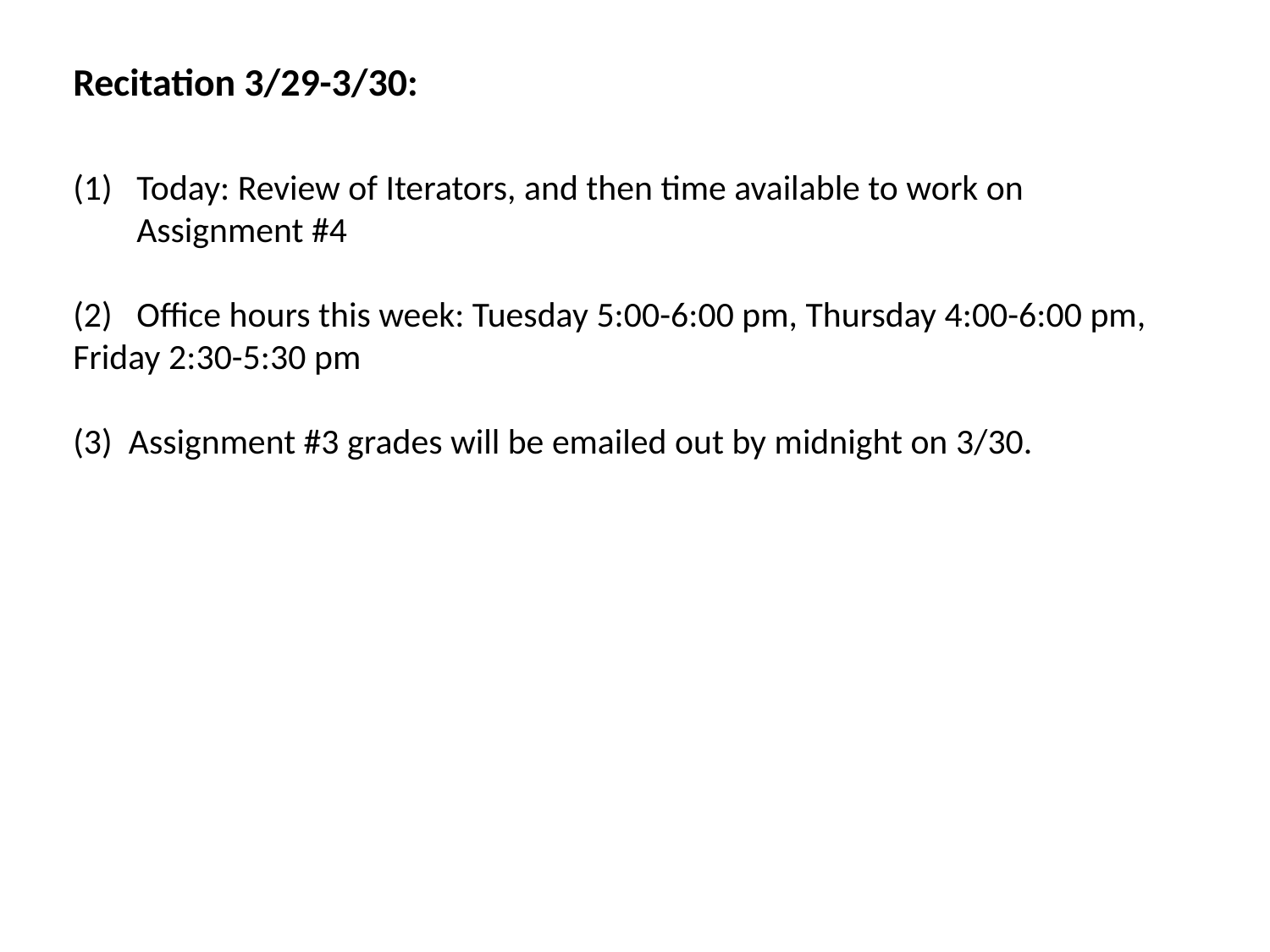

Recitation 3/29-3/30:
Today: Review of Iterators, and then time available to work on Assignment #4

(2)   Office hours this week: Tuesday 5:00-6:00 pm, Thursday 4:00-6:00 pm, Friday 2:30-5:30 pm

(3)  Assignment #3 grades will be emailed out by midnight on 3/30.